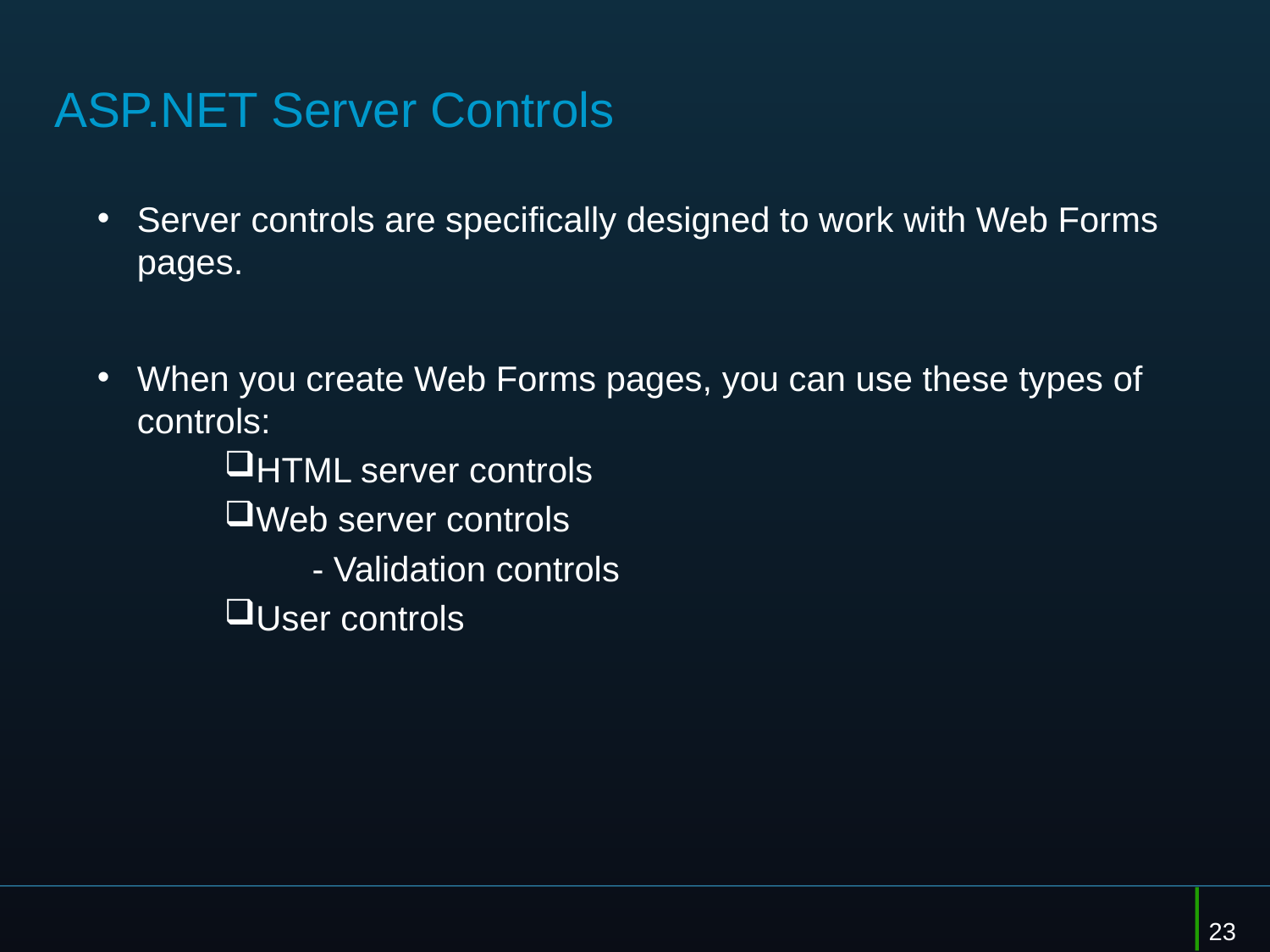

# ASP.NET Server Controls
Server controls are specifically designed to work with Web Forms pages.

When you create Web Forms pages, you can use these types of controls:
HTML server controls
Web server controls
         - Validation controls
User controls
23